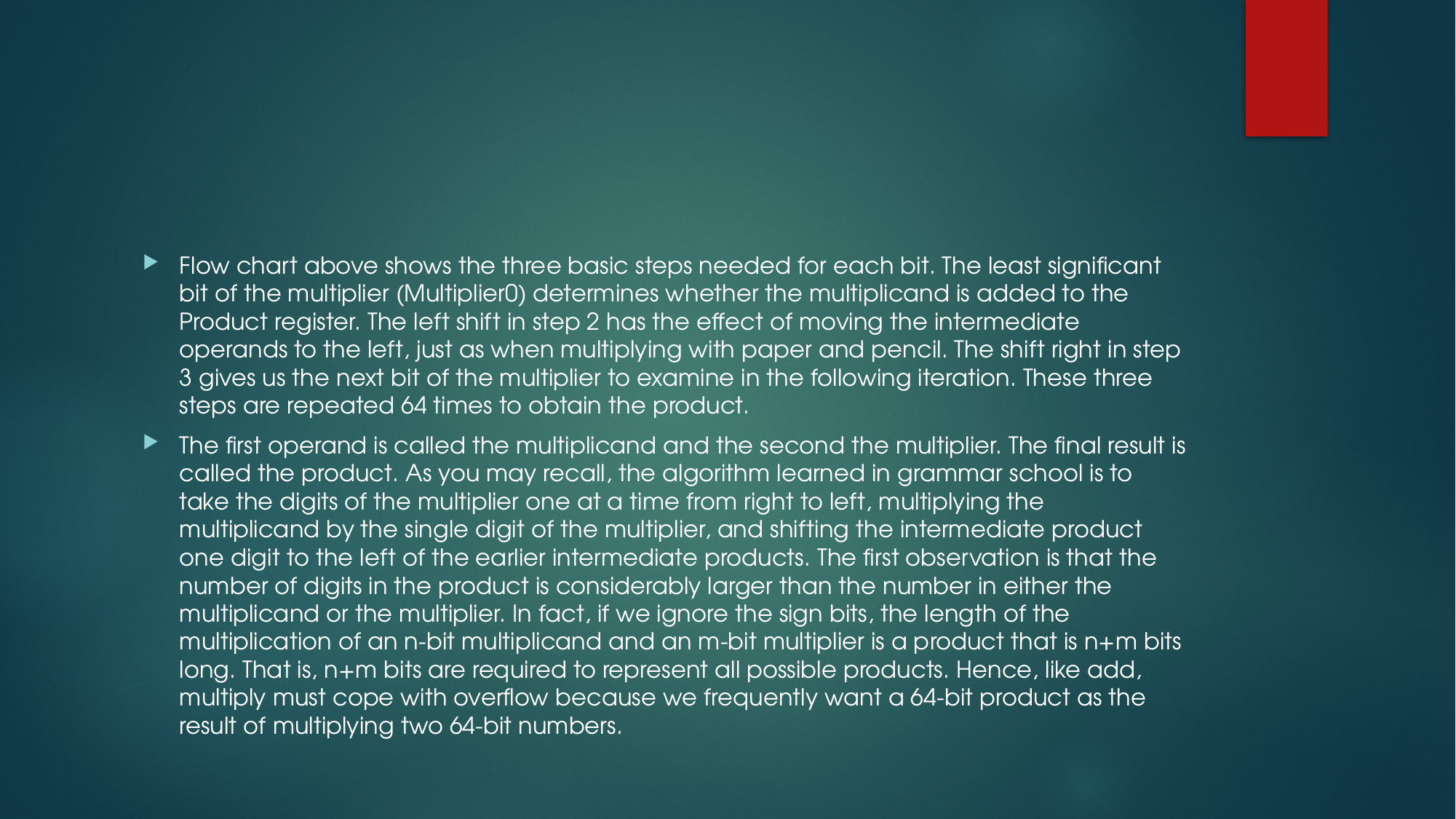

Flow chart above shows the three basic steps needed for each bit. The least significant bit of the multiplier (Multiplier0) determines whether the multiplicand is added to the Product register. The left shift in step 2 has the effect of moving the intermediate operands to the left, just as when multiplying with paper and pencil. The shift right in step 3 gives us the next bit of the multiplier to examine in the following iteration. These three steps are repeated 64 times to obtain the product.
The first operand is called the multiplicand and the second the multiplier. The final result is called the product. As you may recall, the algorithm learned in grammar school is to take the digits of the multiplier one at a time from right to left, multiplying the multiplicand by the single digit of the multiplier, and shifting the intermediate product one digit to the left of the earlier intermediate products. The first observation is that the number of digits in the product is considerably larger than the number in either the multiplicand or the multiplier. In fact, if we ignore the sign bits, the length of the multiplication of an n-bit multiplicand and an m-bit multiplier is a product that is n+m bits long. That is, n+m bits are required to represent all possible products. Hence, like add, multiply must cope with overflow because we frequently want a 64-bit product as the result of multiplying two 64-bit numbers.